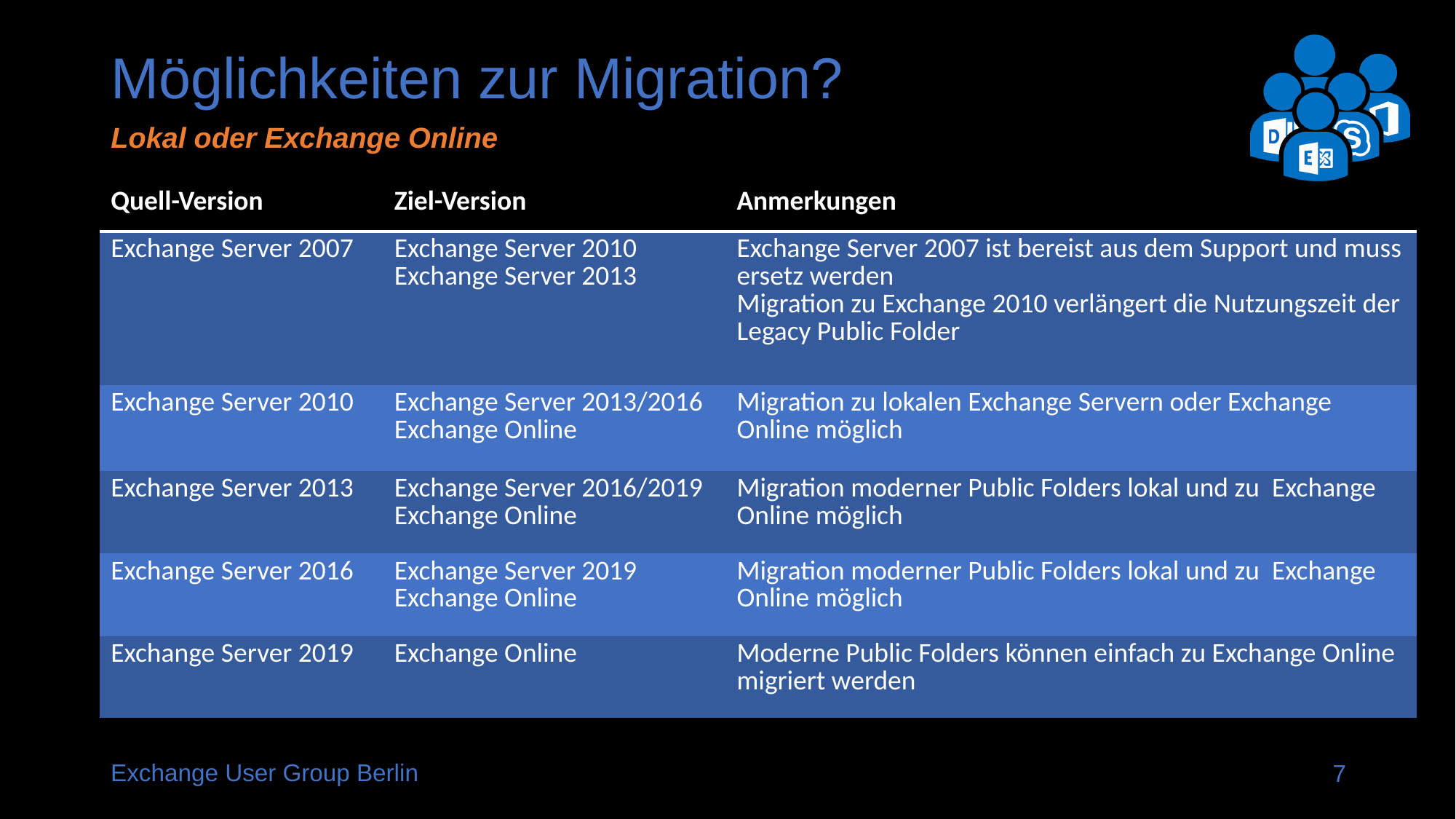

# Möglichkeiten zur Migration?
Lokal oder Exchange Online
| Quell-Version | Ziel-Version | Anmerkungen |
| --- | --- | --- |
| Exchange Server 2007 | Exchange Server 2010 Exchange Server 2013 | Exchange Server 2007 ist bereist aus dem Support und muss ersetz werden Migration zu Exchange 2010 verlängert die Nutzungszeit der Legacy Public Folder |
| Exchange Server 2010 | Exchange Server 2013/2016 Exchange Online | Migration zu lokalen Exchange Servern oder Exchange Online möglich |
| Exchange Server 2013 | Exchange Server 2016/2019 Exchange Online | Migration moderner Public Folders lokal und zu Exchange Online möglich |
| Exchange Server 2016 | Exchange Server 2019 Exchange Online | Migration moderner Public Folders lokal und zu Exchange Online möglich |
| Exchange Server 2019 | Exchange Online | Moderne Public Folders können einfach zu Exchange Online migriert werden |